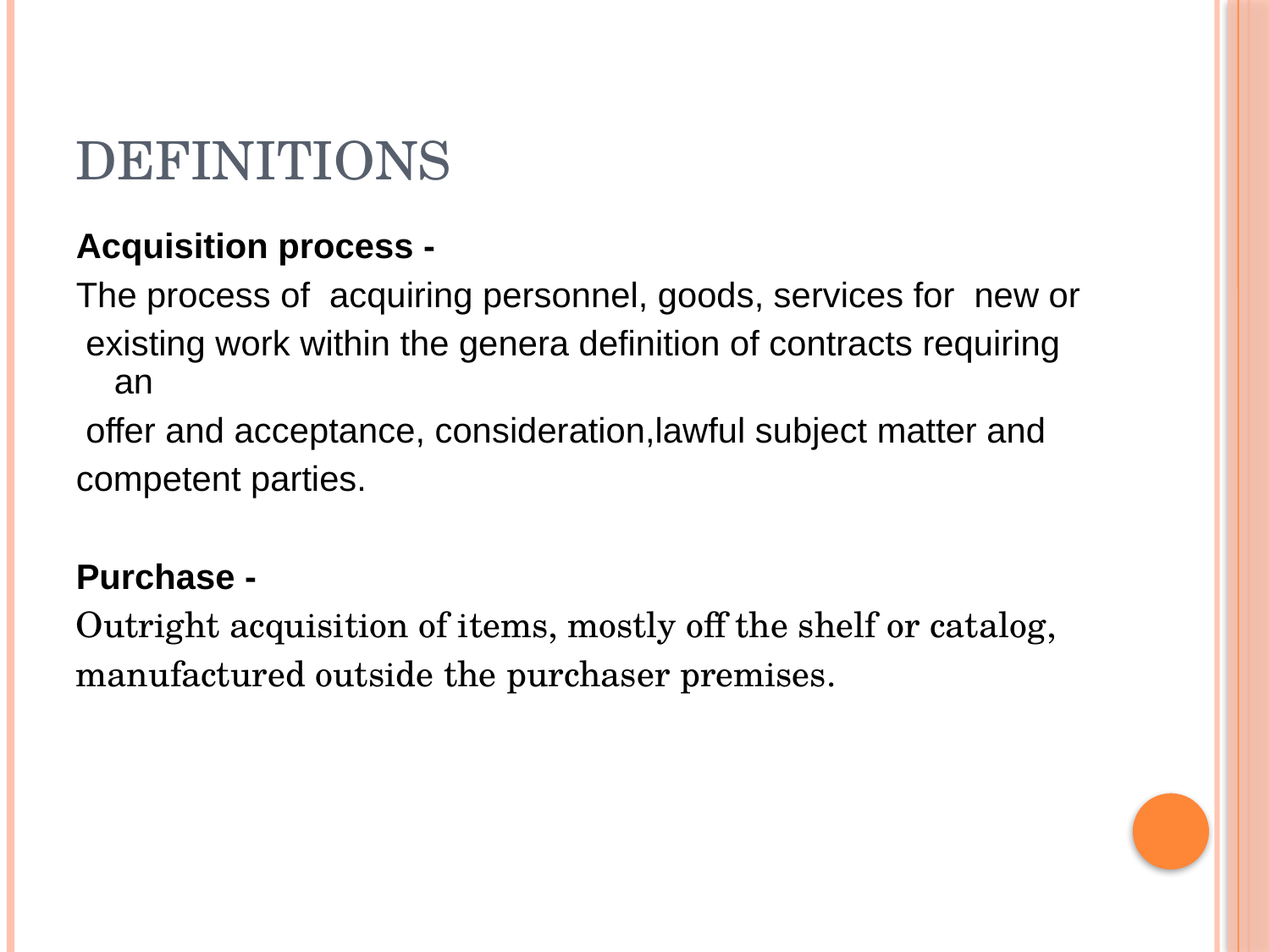

# Definitions
Acquisition process -
The process of  acquiring personnel, goods, services for  new or
 existing work within the genera definition of contracts requiring an
 offer and acceptance, consideration,lawful subject matter and
competent parties.

Purchase -
Outright acquisition of items, mostly off the shelf or catalog,
manufactured outside the purchaser premises.